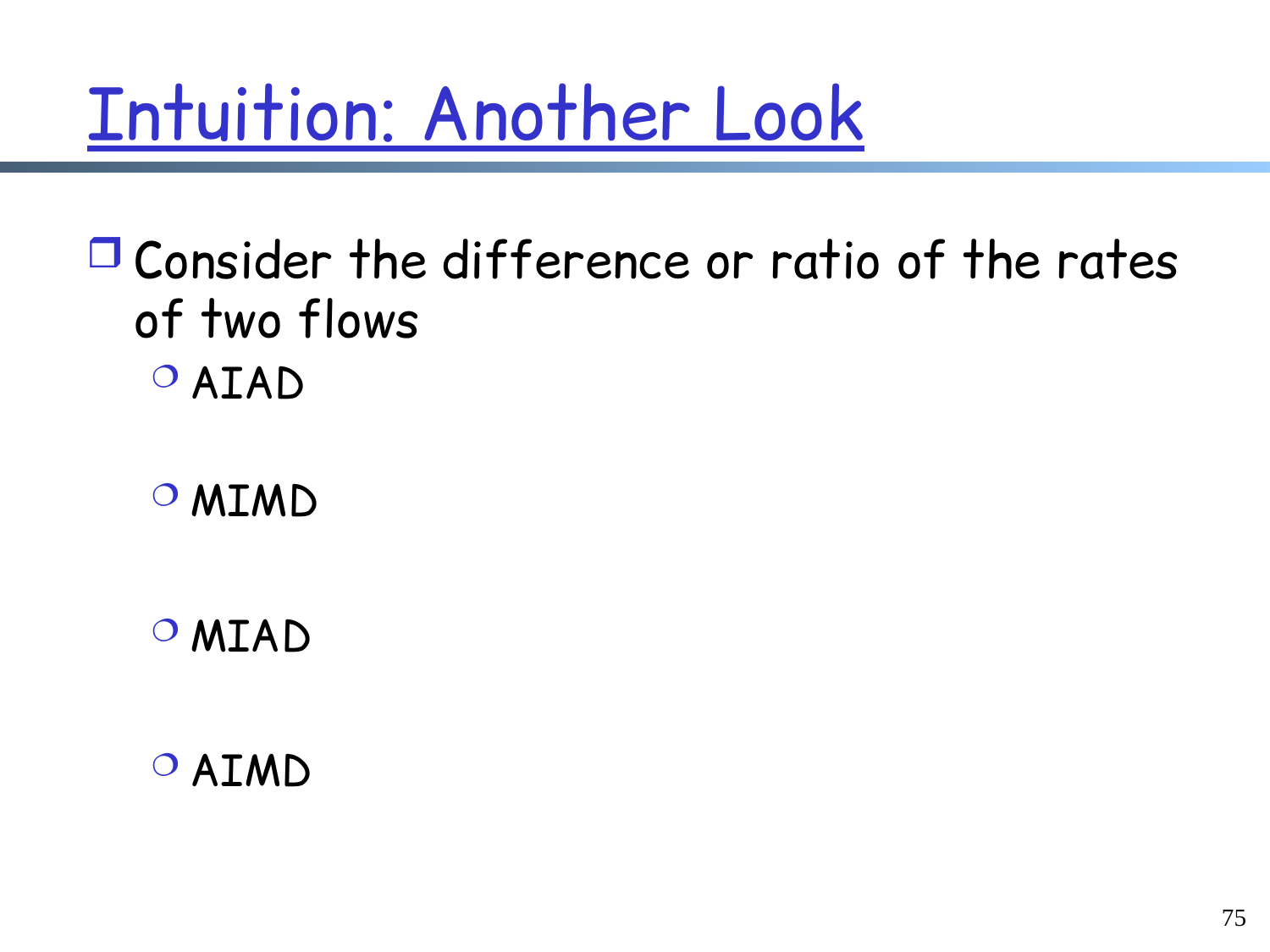

# Intuition: Another Look
Consider the difference or ratio of the rates of two flows
AIAD

MIMD

MIAD

AIMD
75